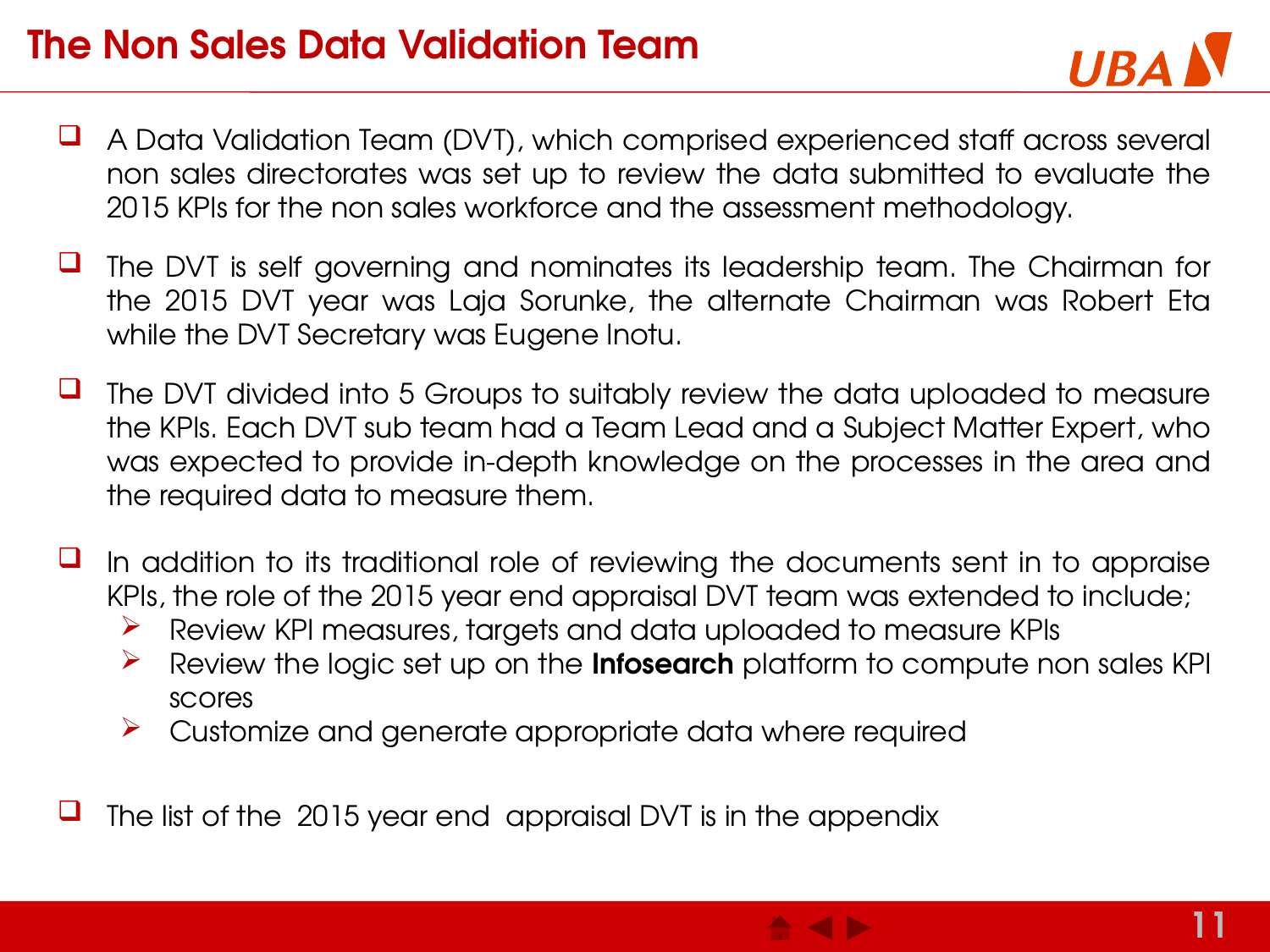

# The Non Sales Data Validation Team
A Data Validation Team (DVT), which comprised experienced staff across several non sales directorates was set up to review the data submitted to evaluate the 2015 KPIs for the non sales workforce and the assessment methodology.

The DVT is self governing and nominates its leadership team. The Chairman for the 2015 DVT year was Laja Sorunke, the alternate Chairman was Robert Eta while the DVT Secretary was Eugene Inotu.

The DVT divided into 5 Groups to suitably review the data uploaded to measure the KPIs. Each DVT sub team had a Team Lead and a Subject Matter Expert, who was expected to provide in-depth knowledge on the processes in the area and the required data to measure them.

In addition to its traditional role of reviewing the documents sent in to appraise KPIs, the role of the 2015 year end appraisal DVT team was extended to include;
Review KPI measures, targets and data uploaded to measure KPIs
Review the logic set up on the Infosearch platform to compute non sales KPI scores
Customize and generate appropriate data where required

The list of the  2015 year end  appraisal DVT is in the appendix